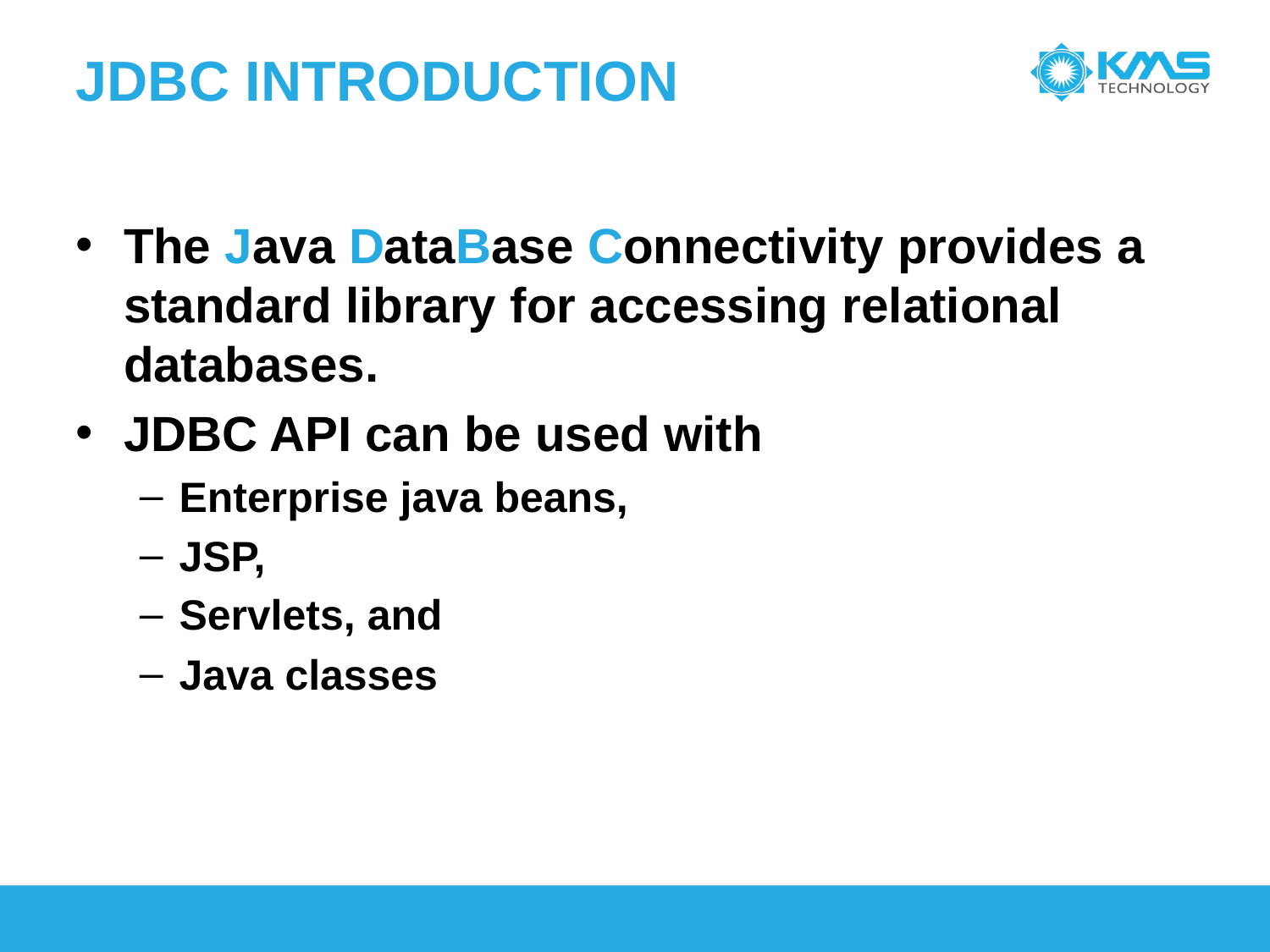

# JDBC Introduction
The Java DataBase Connectivity provides a standard library for accessing relational databases.
JDBC API can be used with
Enterprise java beans,
JSP,
Servlets, and
Java classes